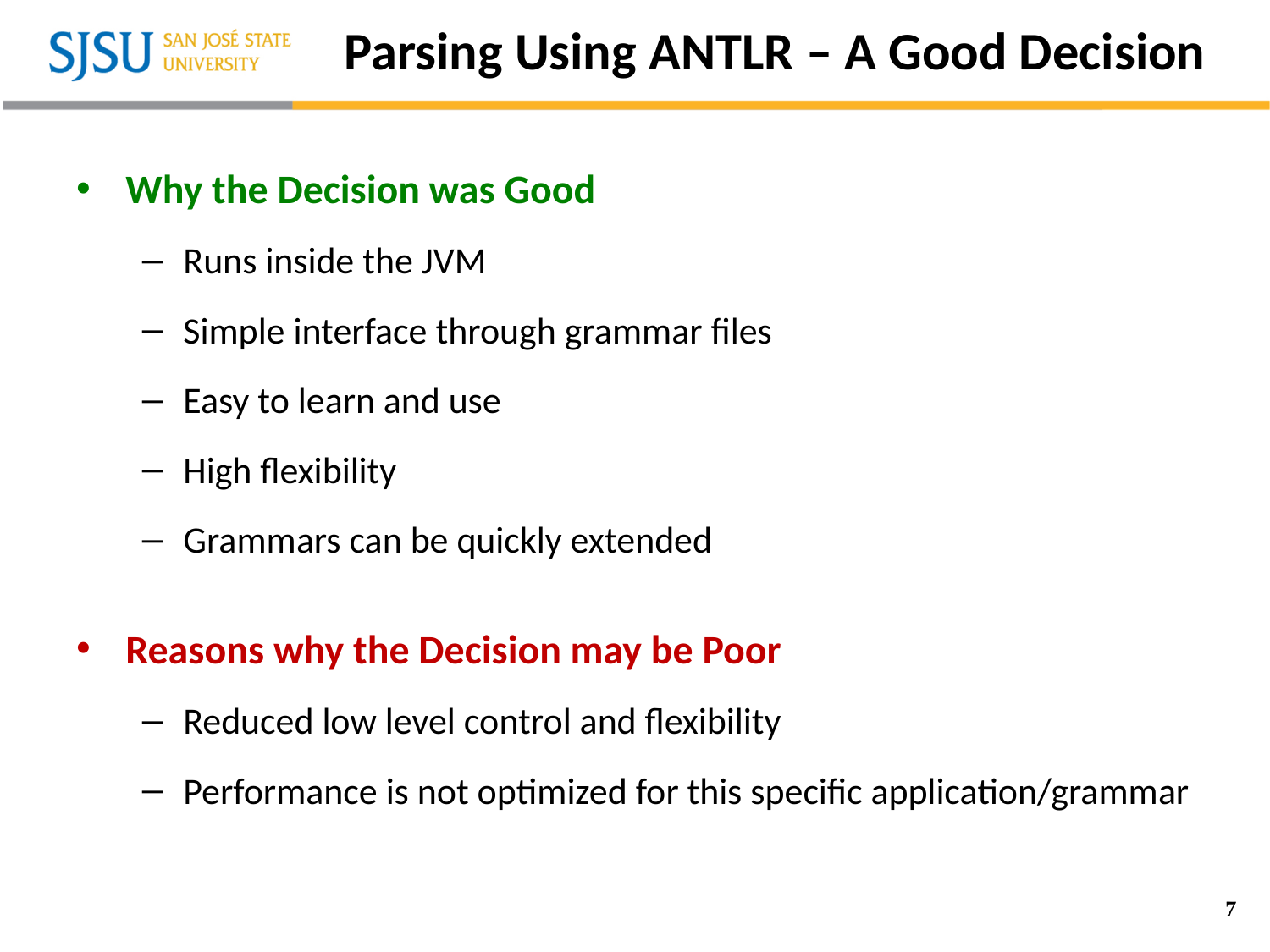

# Parsing Using ANTLR – A Good Decision
Why the Decision was Good
Runs inside the JVM
Simple interface through grammar files
Easy to learn and use
High flexibility
Grammars can be quickly extended

Reasons why the Decision may be Poor
Reduced low level control and flexibility
Performance is not optimized for this specific application/grammar

7